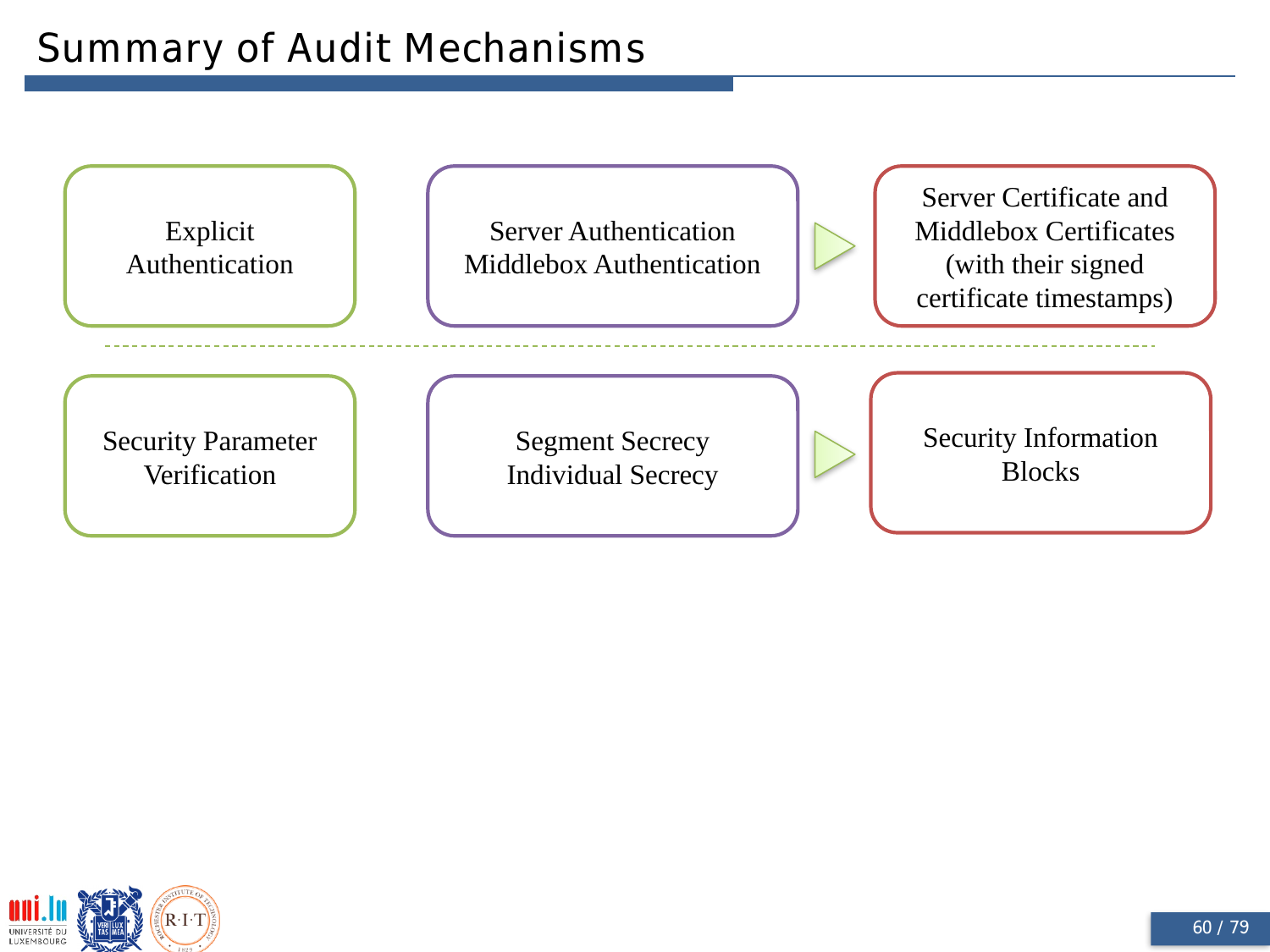

# Summary of Audit Mechanisms
Explicit Authentication
Server Authentication
Middlebox Authentication
Server Certificate and Middlebox Certificates
(with their signed certificate timestamps)

Security Information Blocks
Security Parameter Verification
Segment Secrecy
Individual Secrecy